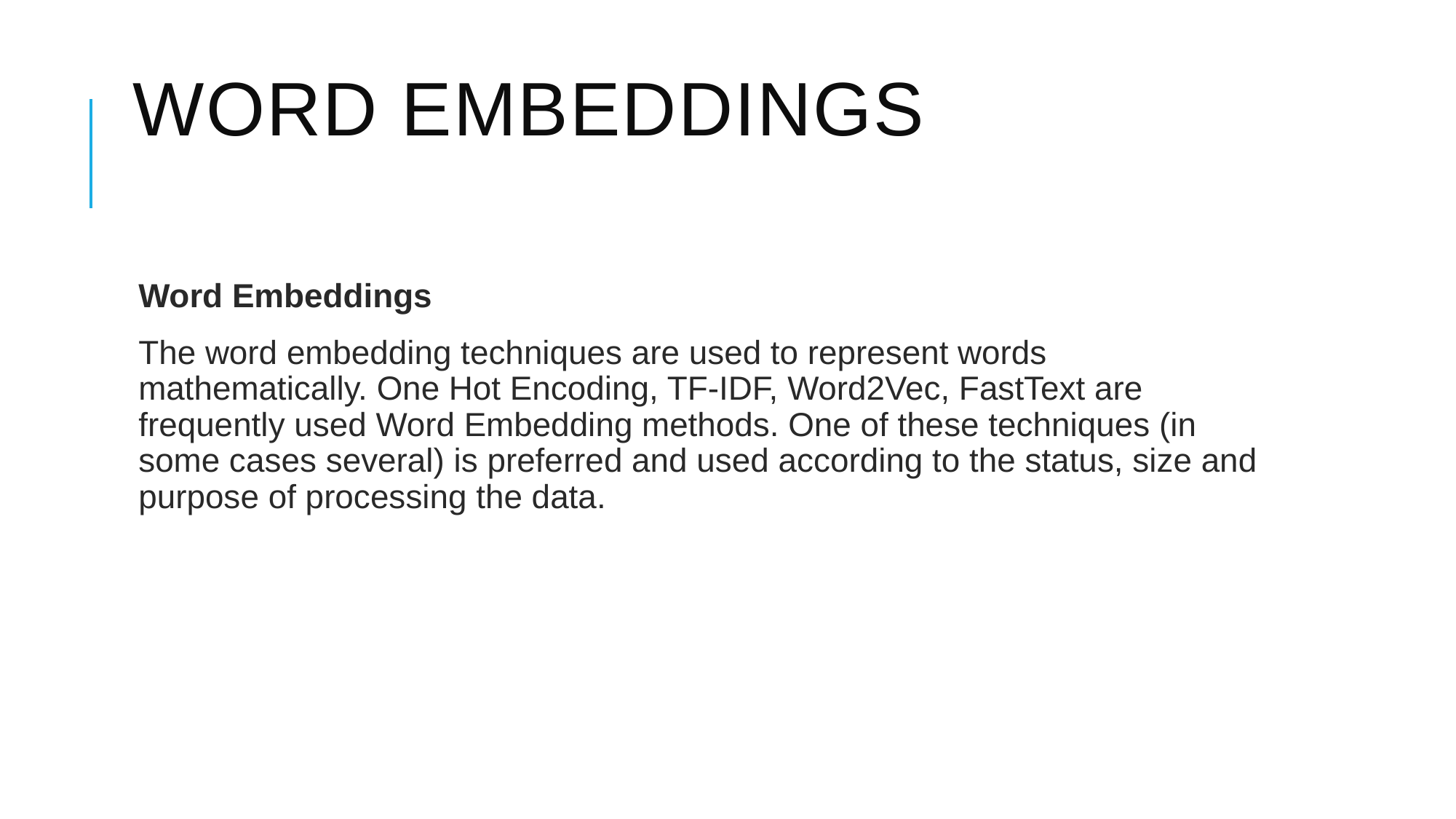

# Word Embeddings
Word Embeddings
The word embedding techniques are used to represent words mathematically. One Hot Encoding, TF-IDF, Word2Vec, FastText are frequently used Word Embedding methods. One of these techniques (in some cases several) is preferred and used according to the status, size and purpose of processing the data.